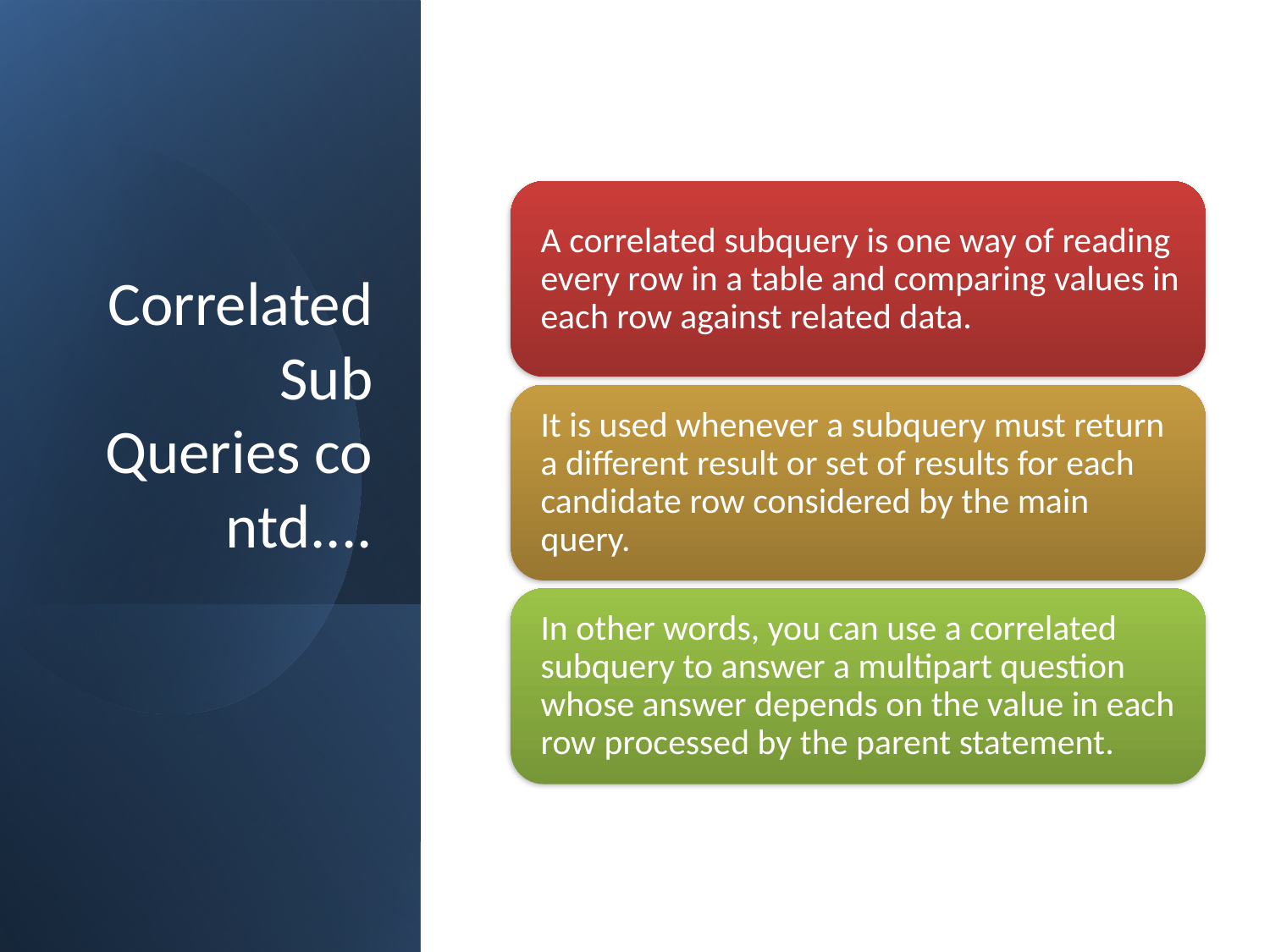

A correlated subquery is one way of reading every row in a table and comparing values in each row against related data.
It is used whenever a subquery must return a different result or set of results for each candidate row considered by the main query.
In other words, you can use a correlated subquery to answer a multipart question whose answer depends on the value in each row processed by the parent statement.

# Correlated Sub Queries contd....